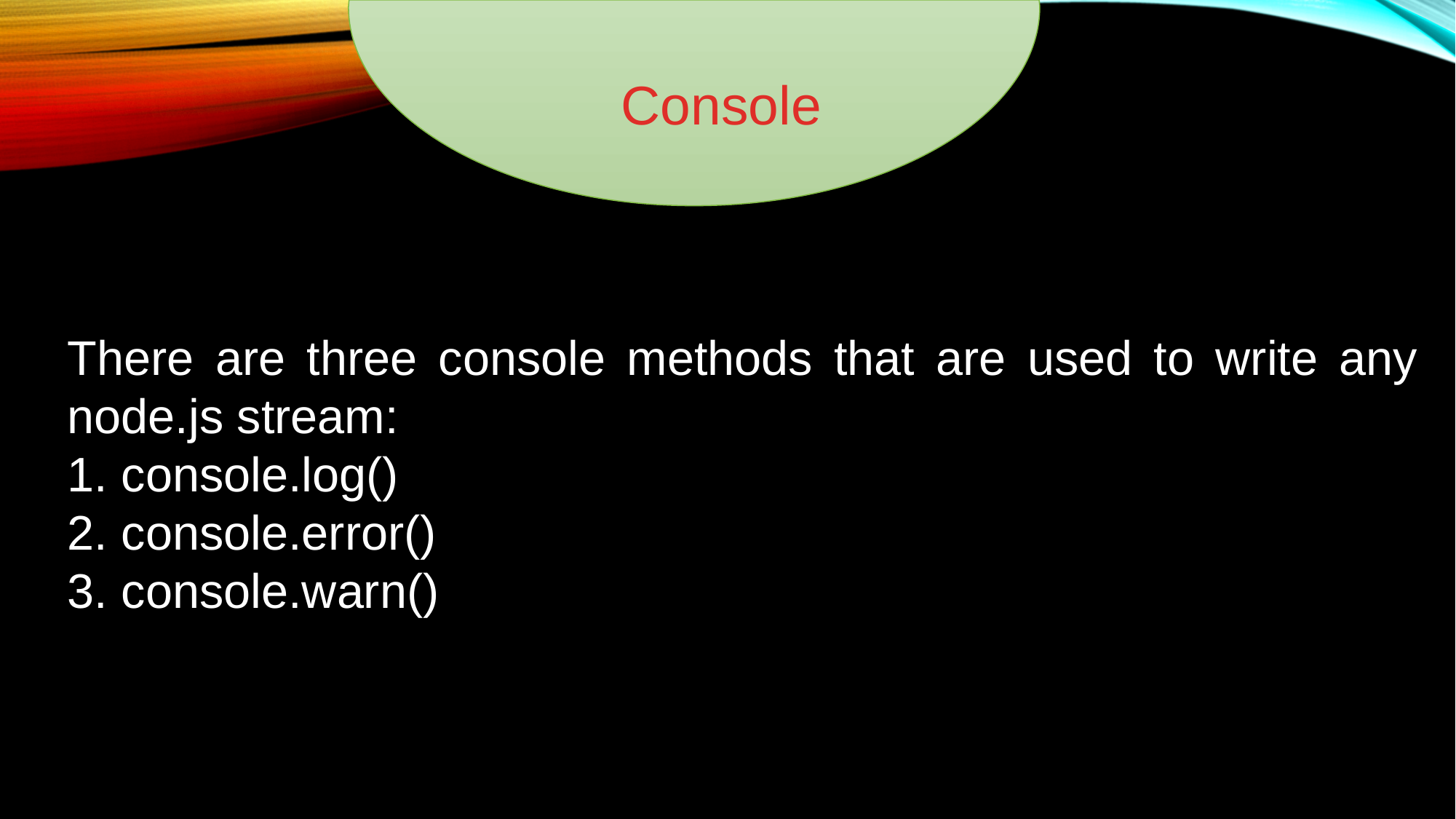

Console
There are three console methods that are used to write any node.js stream:
 console.log()
 console.error()
 console.warn()